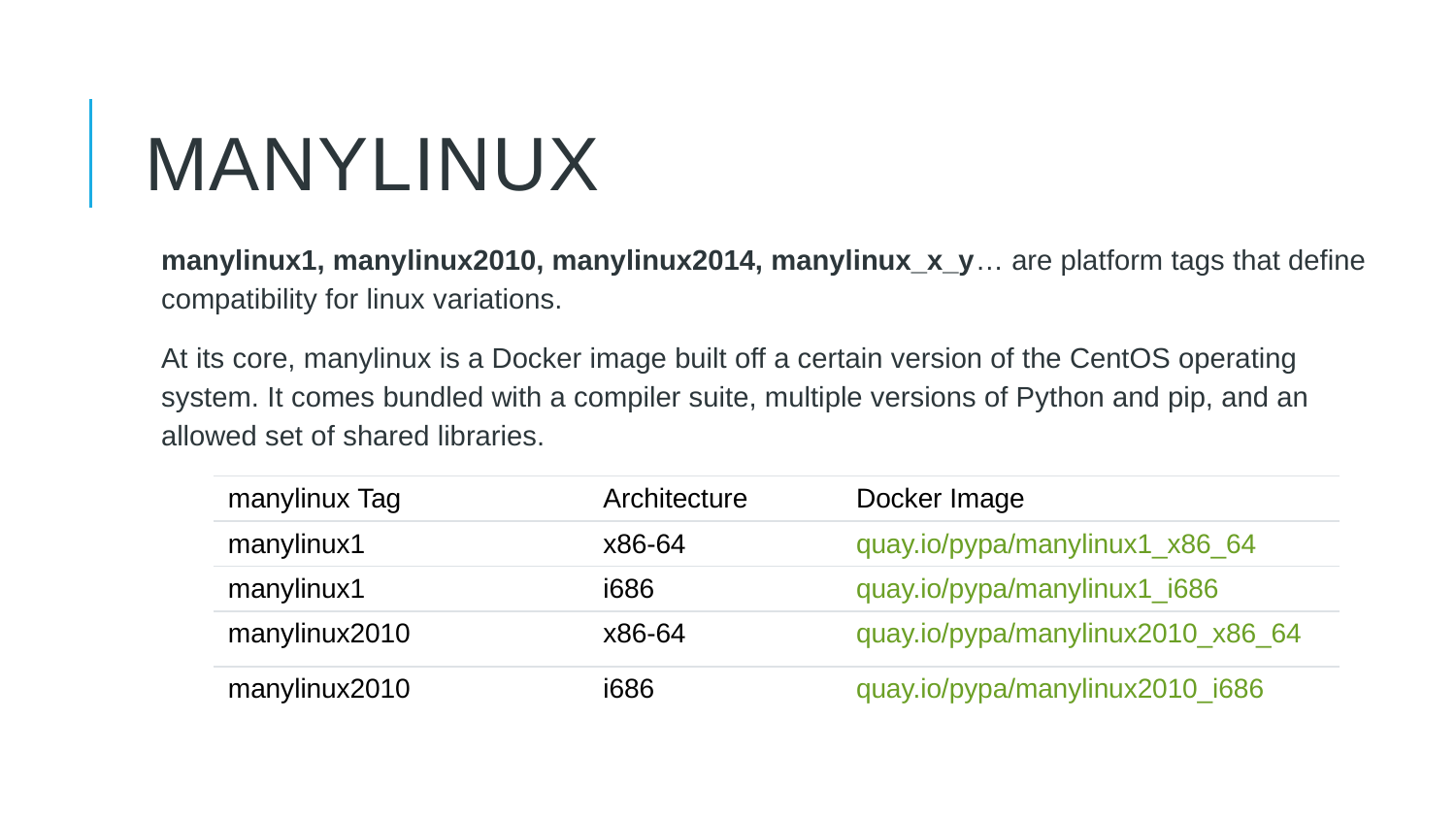

8
# MANYLINUX
manylinux1, manylinux2010, manylinux2014, manylinux_x_y… are platform tags that define compatibility for linux variations.
At its core, manylinux is a Docker image built off a certain version of the CentOS operating system. It comes bundled with a compiler suite, multiple versions of Python and pip, and an allowed set of shared libraries.

| manylinux Tag | Architecture | Docker Image |
| --- | --- | --- |
| manylinux1 | x86-64 | quay.io/pypa/manylinux1\_x86\_64 |
| manylinux1 | i686 | quay.io/pypa/manylinux1\_i686 |
| manylinux2010 | x86-64 | quay.io/pypa/manylinux2010\_x86\_64 |
| manylinux2010 | i686 | quay.io/pypa/manylinux2010\_i686 |